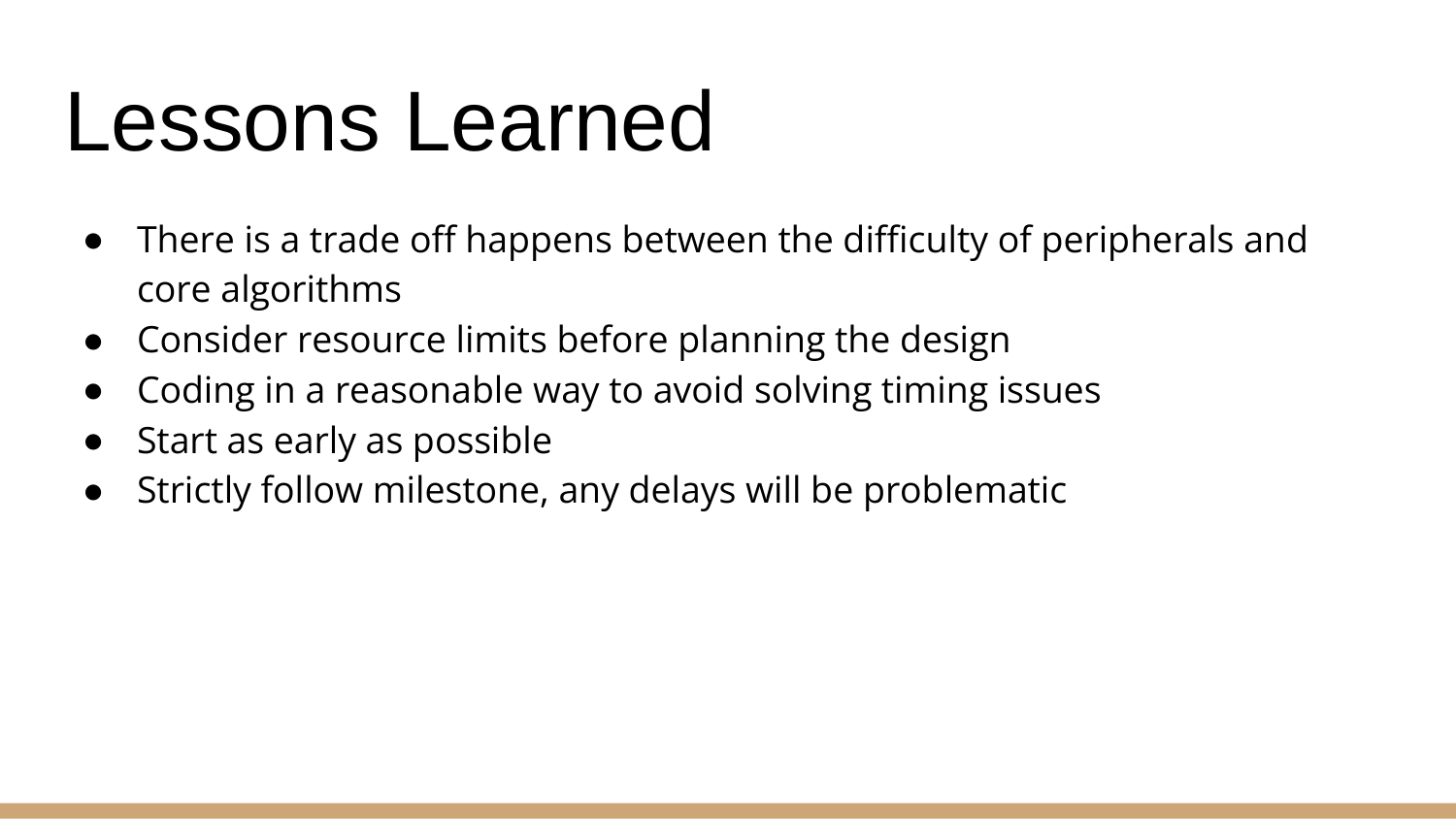

# Lessons Learned
There is a trade off happens between the difficulty of peripherals and core algorithms
Consider resource limits before planning the design
Coding in a reasonable way to avoid solving timing issues
Start as early as possible
Strictly follow milestone, any delays will be problematic